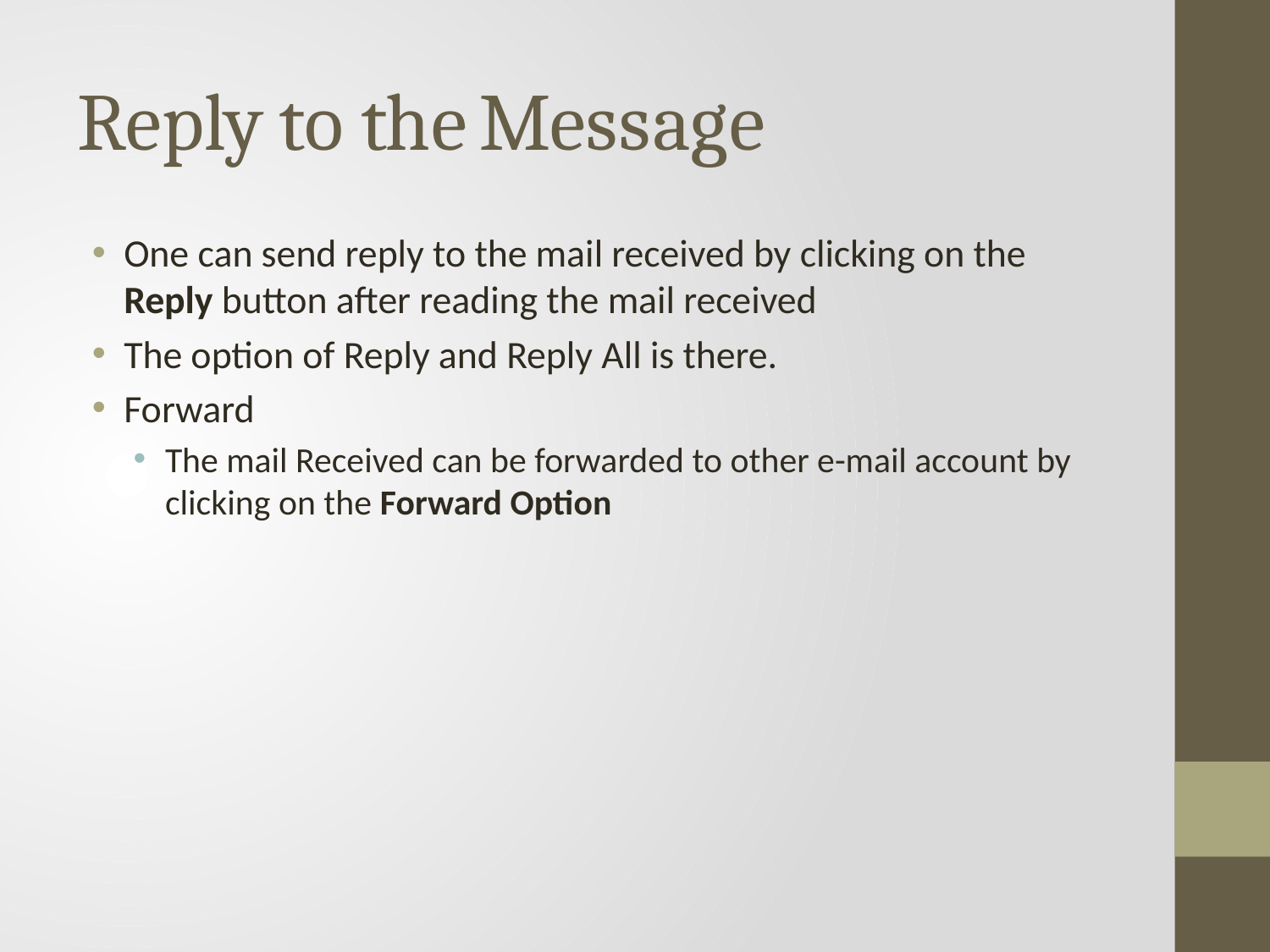

# Reply to the Message
One can send reply to the mail received by clicking on the Reply button after reading the mail received
The option of Reply and Reply All is there.
Forward
The mail Received can be forwarded to other e-mail account by clicking on the Forward Option